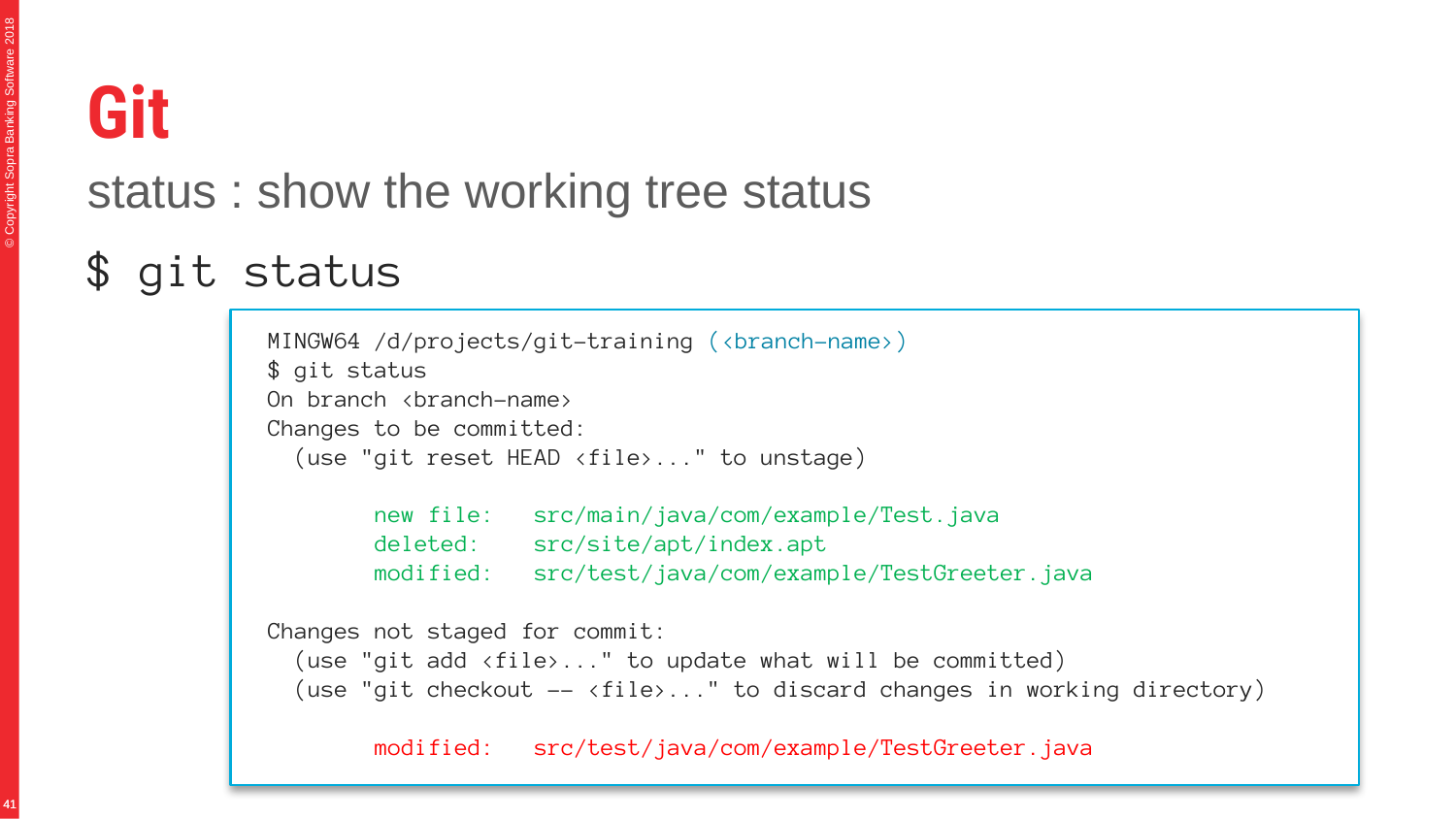

# Git
status : show the working tree status
$ git status

MINGW64 /d/projects/git-training (<branch-name>)
$ git status
On branch <branch-name>
Changes to be committed:
  (use "git reset HEAD <file>..." to unstage)

        new file:   src/main/java/com/example/Test.java
        deleted:    src/site/apt/index.apt
        modified:   src/test/java/com/example/TestGreeter.java

Changes not staged for commit:
  (use "git add <file>..." to update what will be committed)
  (use "git checkout -- <file>..." to discard changes in working directory)

        modified:   src/test/java/com/example/TestGreeter.java